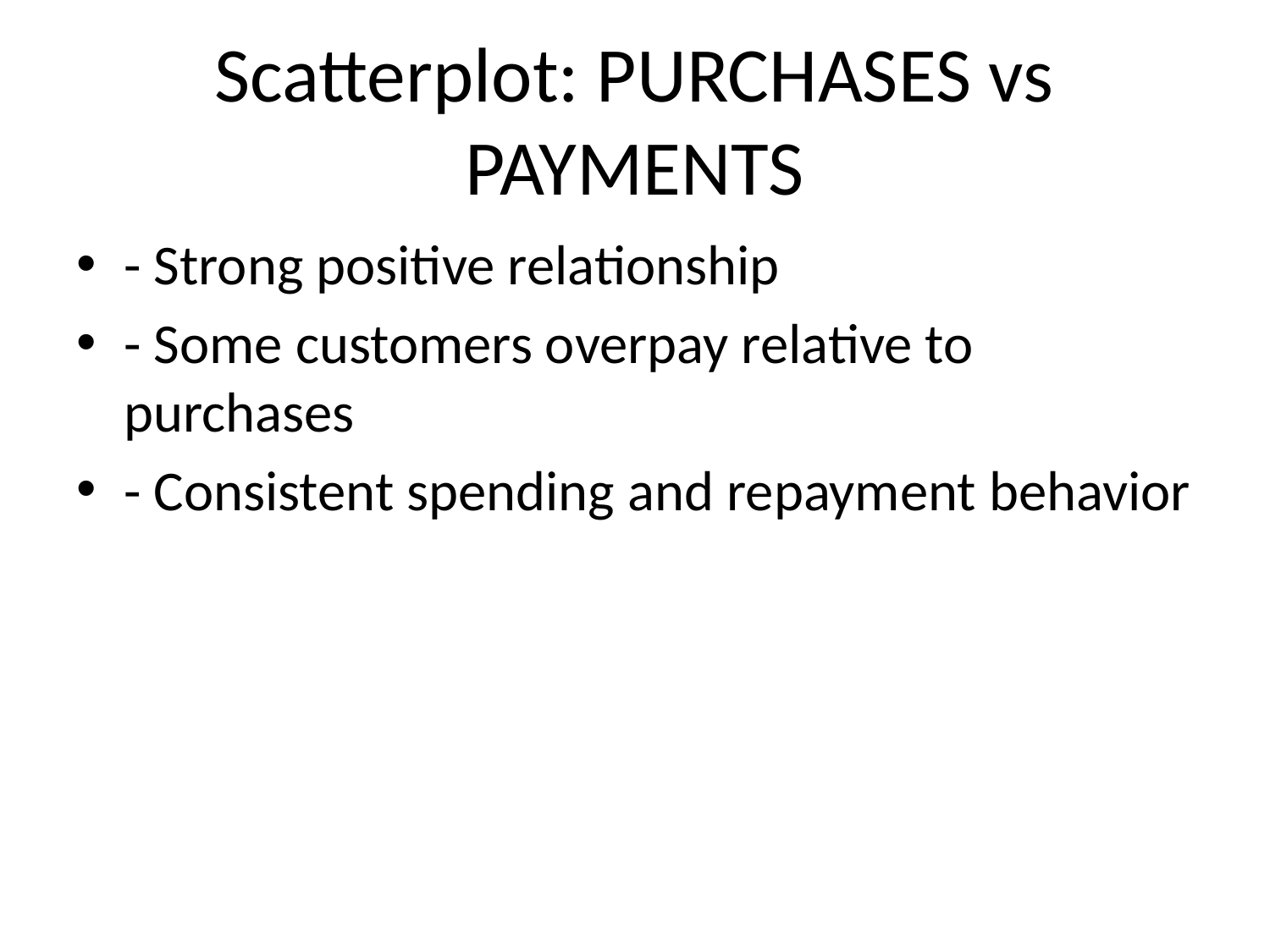

# Scatterplot: PURCHASES vs PAYMENTS
- Strong positive relationship
- Some customers overpay relative to purchases
- Consistent spending and repayment behavior